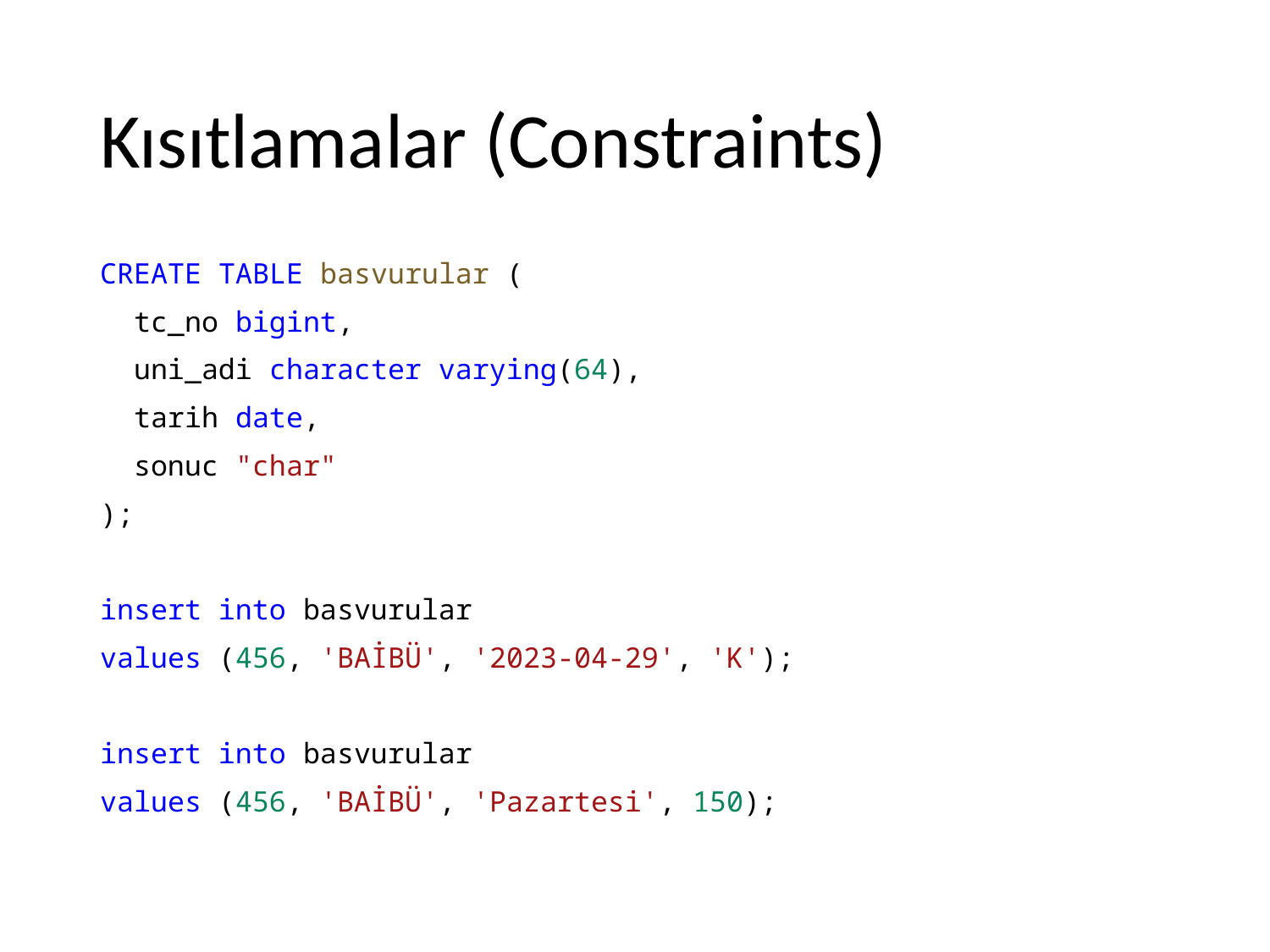

# Kısıtlamalar (Constraints)
CREATE TABLE basvurular (
  tc_no bigint,
  uni_adi character varying(64),
  tarih date,
  sonuc "char"
);

insert into basvurular
values (456, 'BAİBÜ', '2023-04-29', 'K');

insert into basvurular
values (456, 'BAİBÜ', 'Pazartesi', 150);